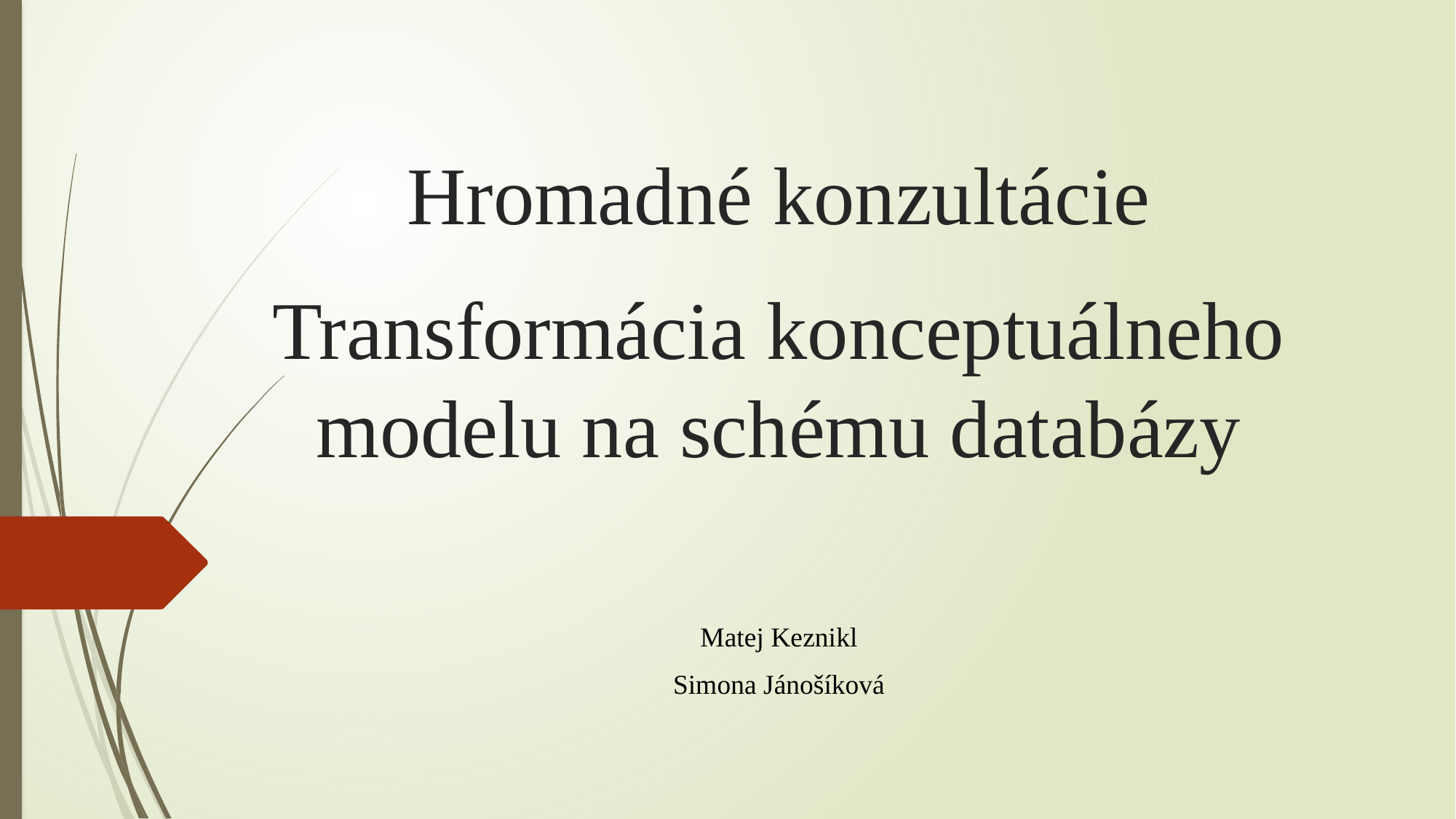

# Hromadné konzultácie Transformácia konceptuálneho modelu na schému databázy
Matej Keznikl
Simona Jánošíková